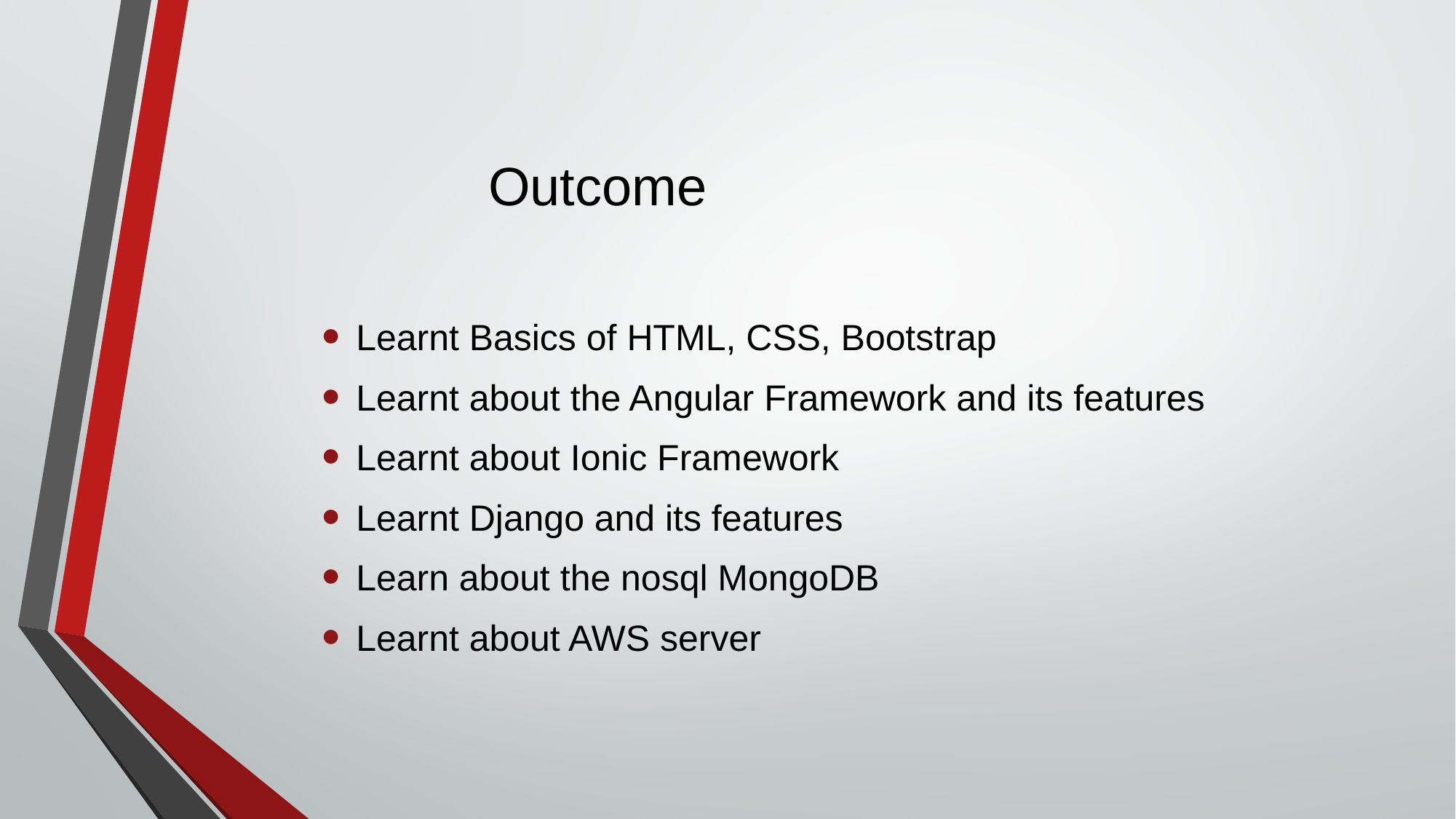

# Outcome
Learnt Basics of HTML, CSS, Bootstrap
Learnt about the Angular Framework and its features
Learnt about Ionic Framework
Learnt Django and its features
Learn about the nosql MongoDB
Learnt about AWS server